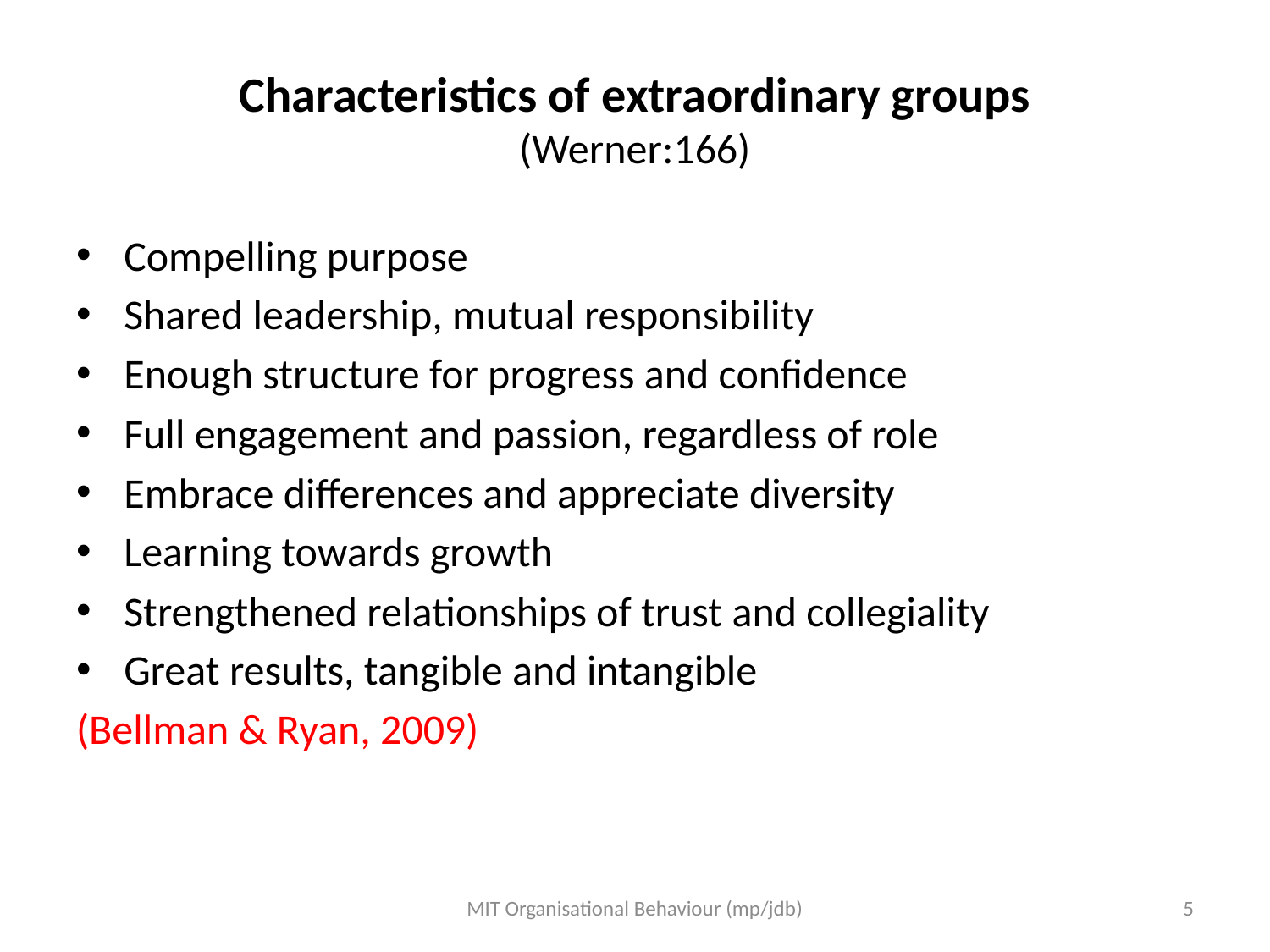

# Characteristics of extraordinary groups (Werner:166)
Compelling purpose
Shared leadership, mutual responsibility
Enough structure for progress and confidence
Full engagement and passion, regardless of role
Embrace differences and appreciate diversity
Learning towards growth
Strengthened relationships of trust and collegiality
Great results, tangible and intangible
(Bellman & Ryan, 2009)
MIT Organisational Behaviour (mp/jdb)
5